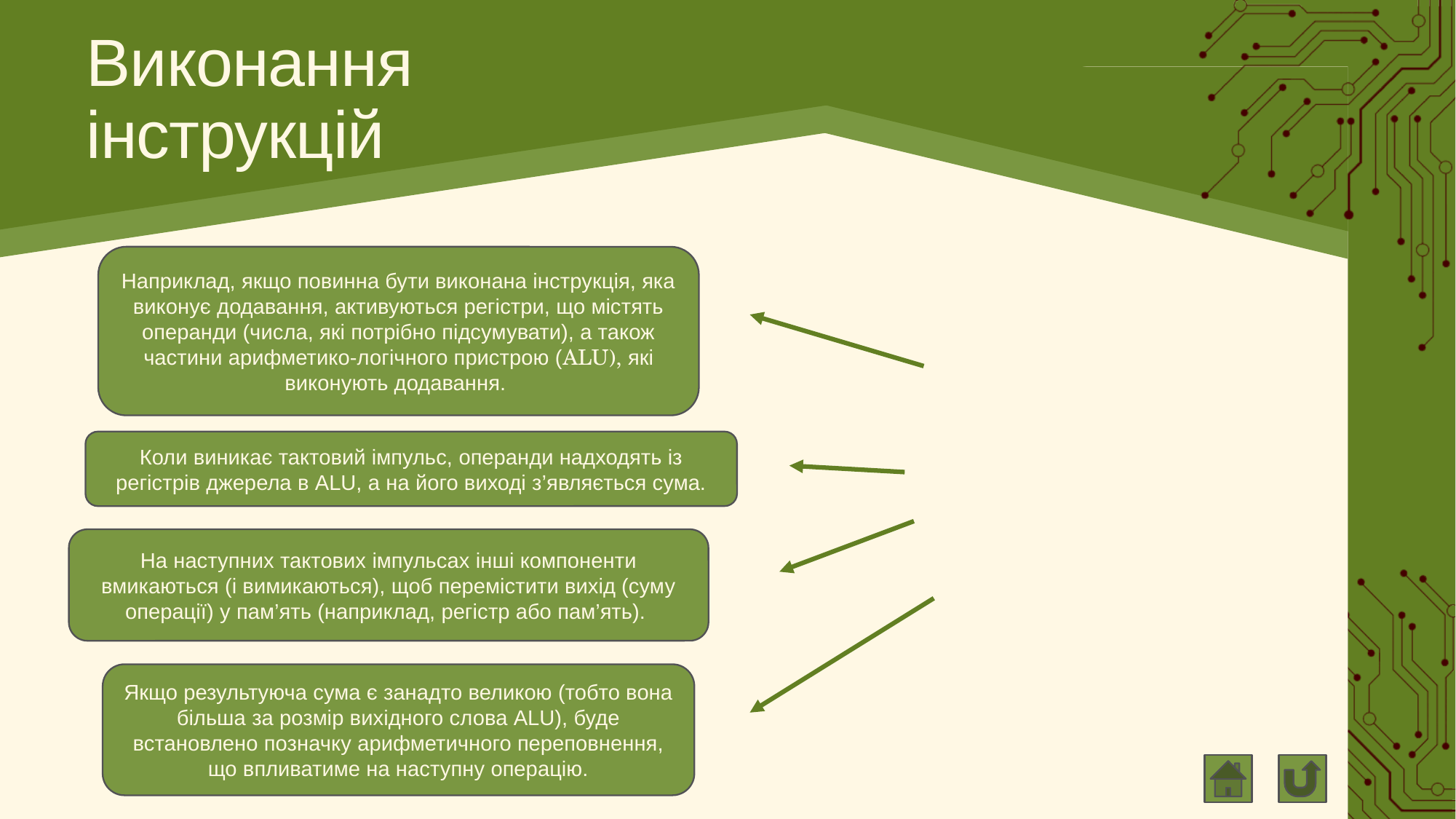

# Виконання інструкцій
Наприклад, якщо повинна бути виконана інструкція, яка виконує додавання, активуються регістри, що містять операнди (числа, які потрібно підсумувати), а також частини арифметико-логічного пристрою (ALU), які виконують додавання.
Коли виникає тактовий імпульс, операнди надходять із регістрів джерела в ALU, а на його виході з’являється сума.
На наступних тактових імпульсах інші компоненти вмикаються (і вимикаються), щоб перемістити вихід (суму операції) у пам’ять (наприклад, регістр або пам’ять).
Якщо результуюча сума є занадто великою (тобто вона більша за розмір вихідного слова ALU), буде встановлено позначку арифметичного переповнення, що впливатиме на наступну операцію.
Принцип виконання інструкцій